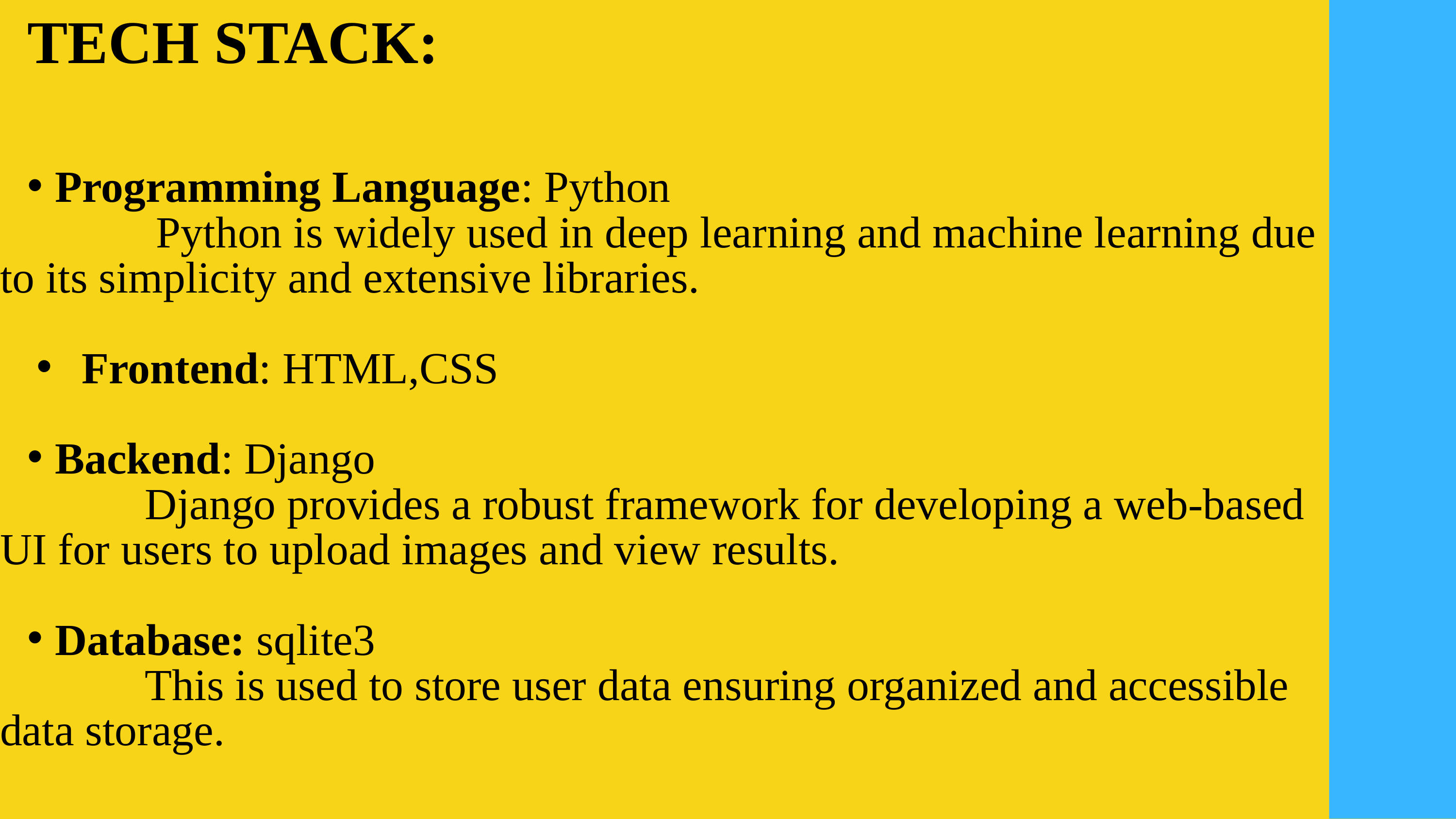

TECH STACK:

Programming Language: Python
              Python is widely used in deep learning and machine learning due to its simplicity and extensive libraries.

Frontend: HTML,CSS

Backend: Django
             Django provides a robust framework for developing a web-based UI for users to upload images and view results.

Database: sqlite3
             This is used to store user data ensuring organized and accessible data storage.